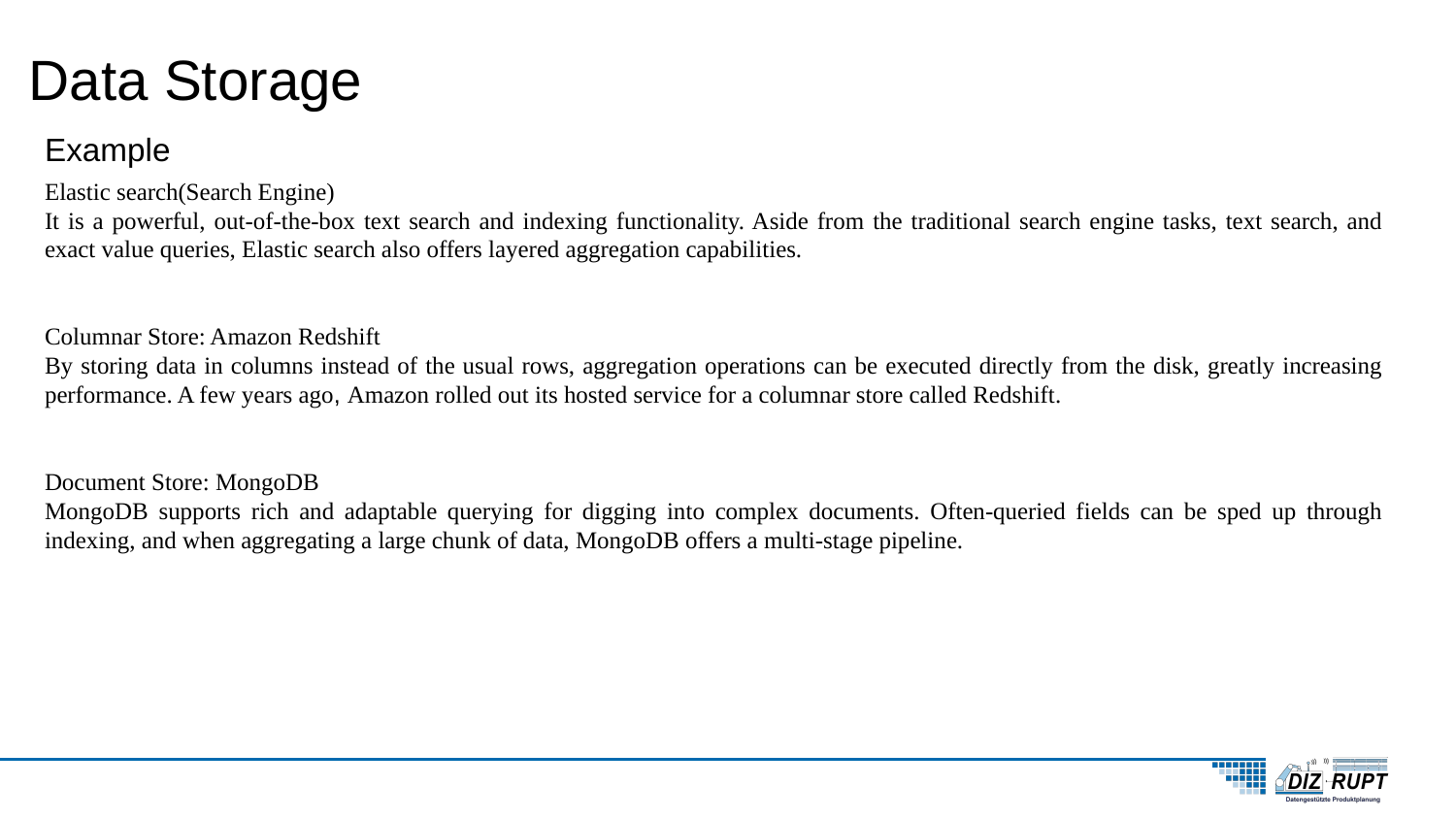

# Data Storage Example

Elastic search(Search Engine)
It is a powerful, out-of-the-box text search and indexing functionality. Aside from the traditional search engine tasks, text search, and exact value queries, Elastic search also offers layered aggregation capabilities.

Columnar Store: Amazon Redshift
By storing data in columns instead of the usual rows, aggregation operations can be executed directly from the disk, greatly increasing performance. A few years ago, Amazon rolled out its hosted service for a columnar store called Redshift.

Document Store: MongoDB
MongoDB supports rich and adaptable querying for digging into complex documents. Often-queried fields can be sped up through indexing, and when aggregating a large chunk of data, MongoDB offers a multi-stage pipeline.